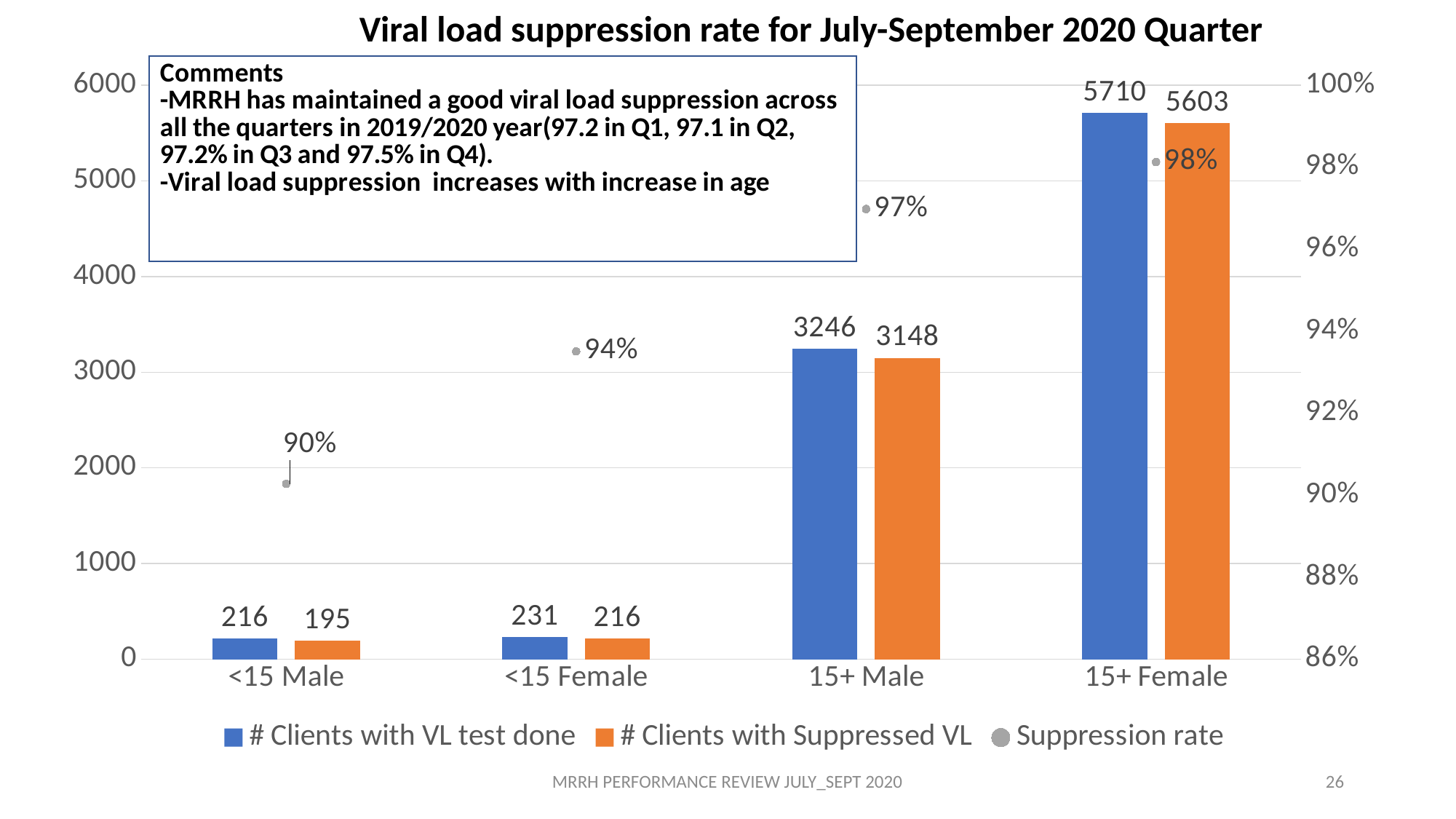

Viral load suppression rate for July-September 2020 Quarter

### Chart

| Category | # Clients with VL test done | # Clients with Suppressed VL | Suppression rate |
|---|---|---|---|
| <15 Male | 216.0 | 195.0 | 0.9027777777777778 |
| <15 Female | 231.0 | 216.0 | 0.935064935064935 |
| 15+ Male | 3246.0 | 3148.0 | 0.9698089956869994 |
| 15+ Female | 5710.0 | 5603.0 | 0.9812609457092819 |
MRRH PERFORMANCE REVIEW JULY_SEPT 2020
26